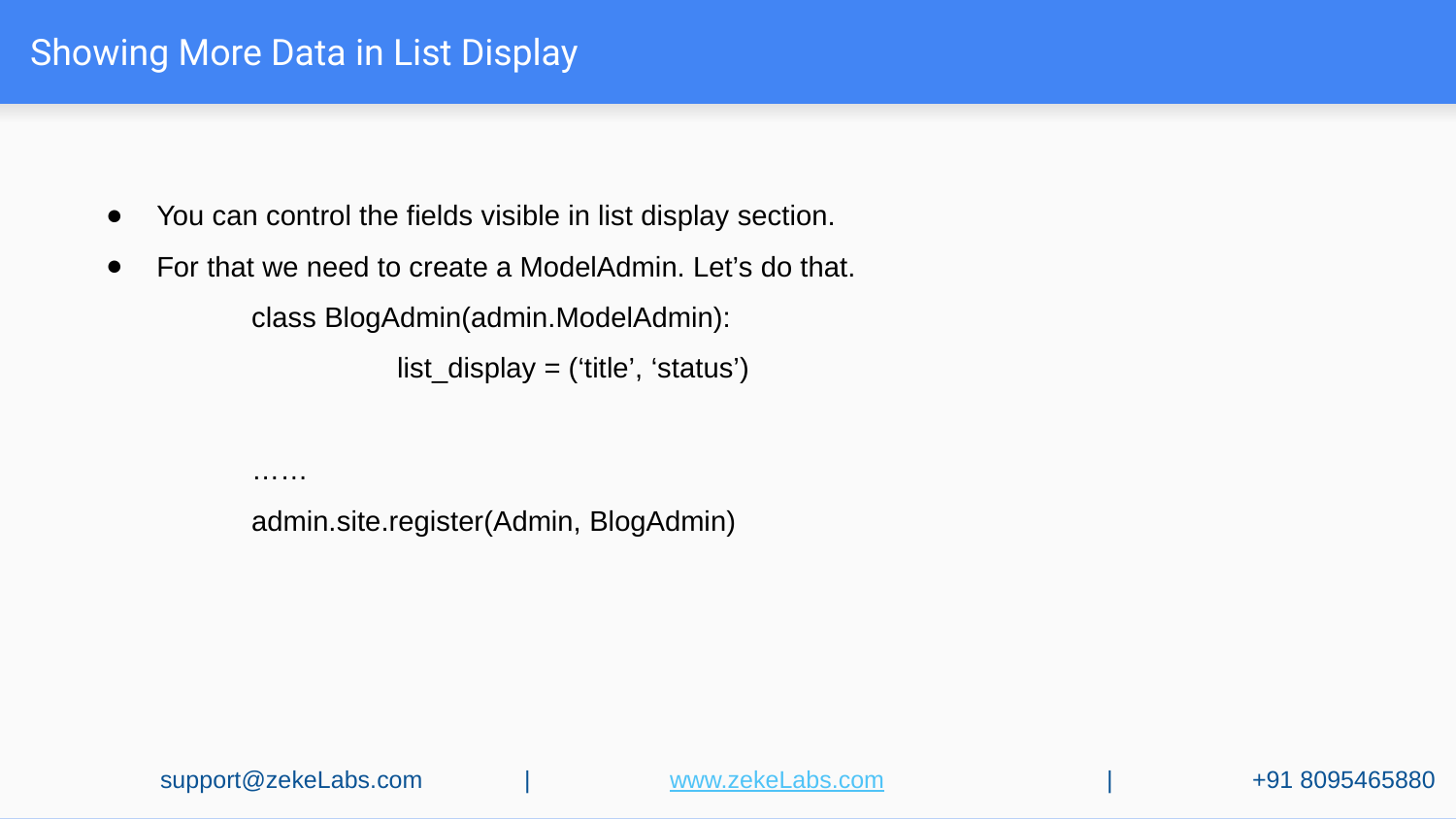

# Showing More Data in List Display
You can control the fields visible in list display section.
For that we need to create a ModelAdmin. Let’s do that.
	class BlogAdmin(admin.ModelAdmin):
		list_display = (‘title’, ‘status’)

	……
	admin.site.register(Admin, BlogAdmin)

support@zekeLabs.com	|	www.zekeLabs.com		|	+91 8095465880